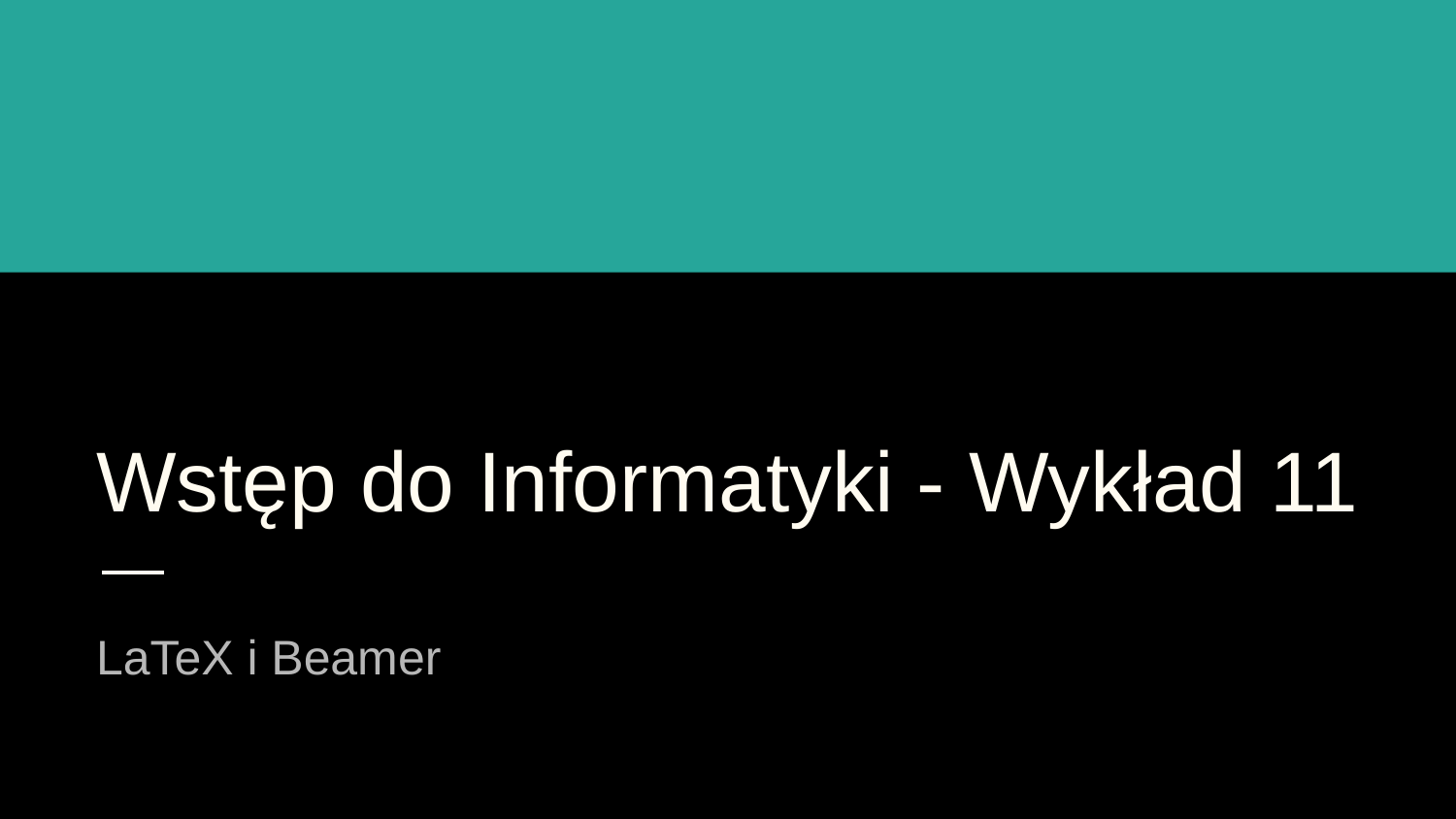

# Wstęp do Informatyki - Wykład 11
LaTeX i Beamer